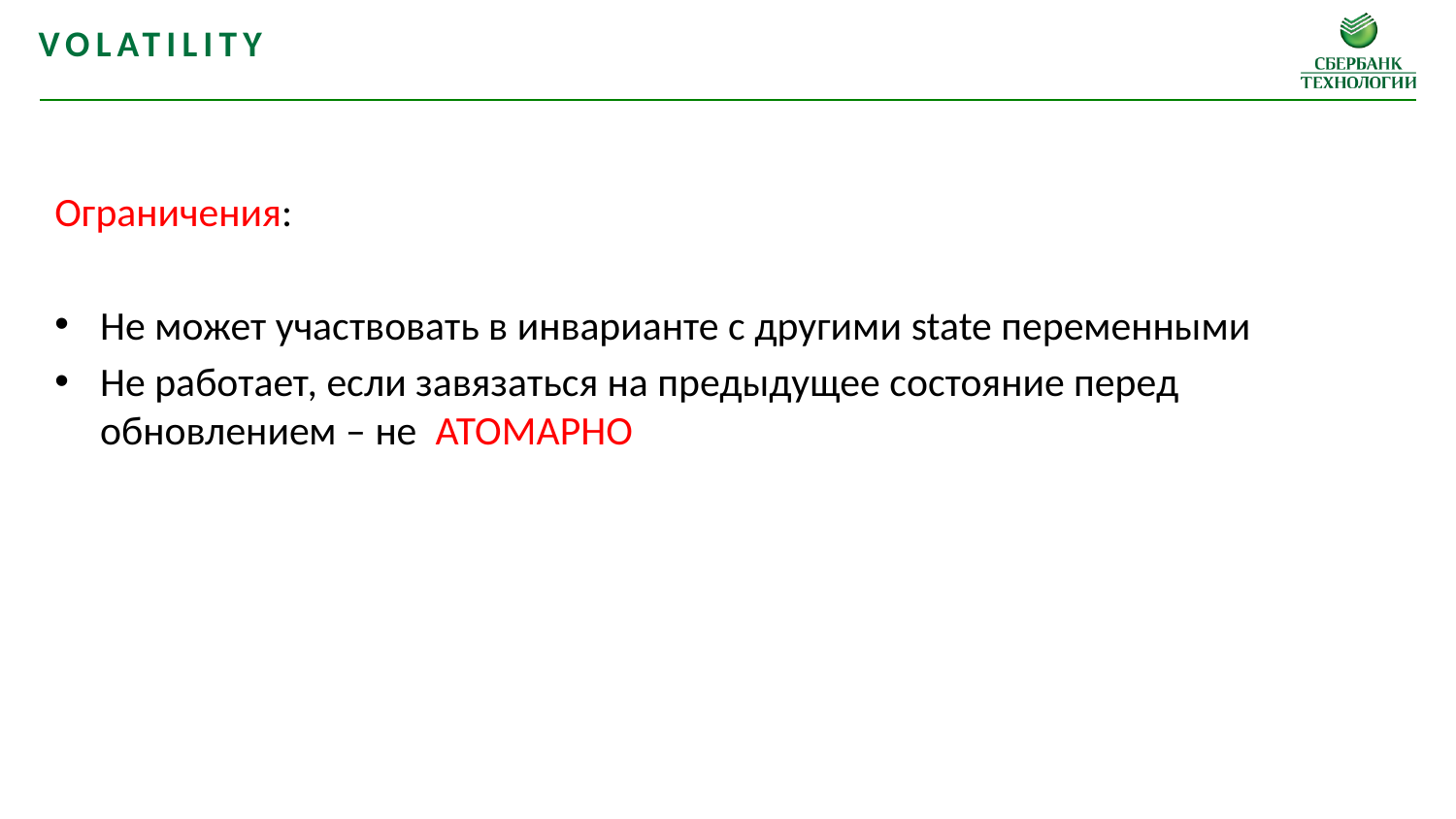

volatility
Ограничения:

Не может участвовать в инварианте с другими state переменными
Не работает, если завязаться на предыдущее состояние перед обновлением – не  АТОМАРНО